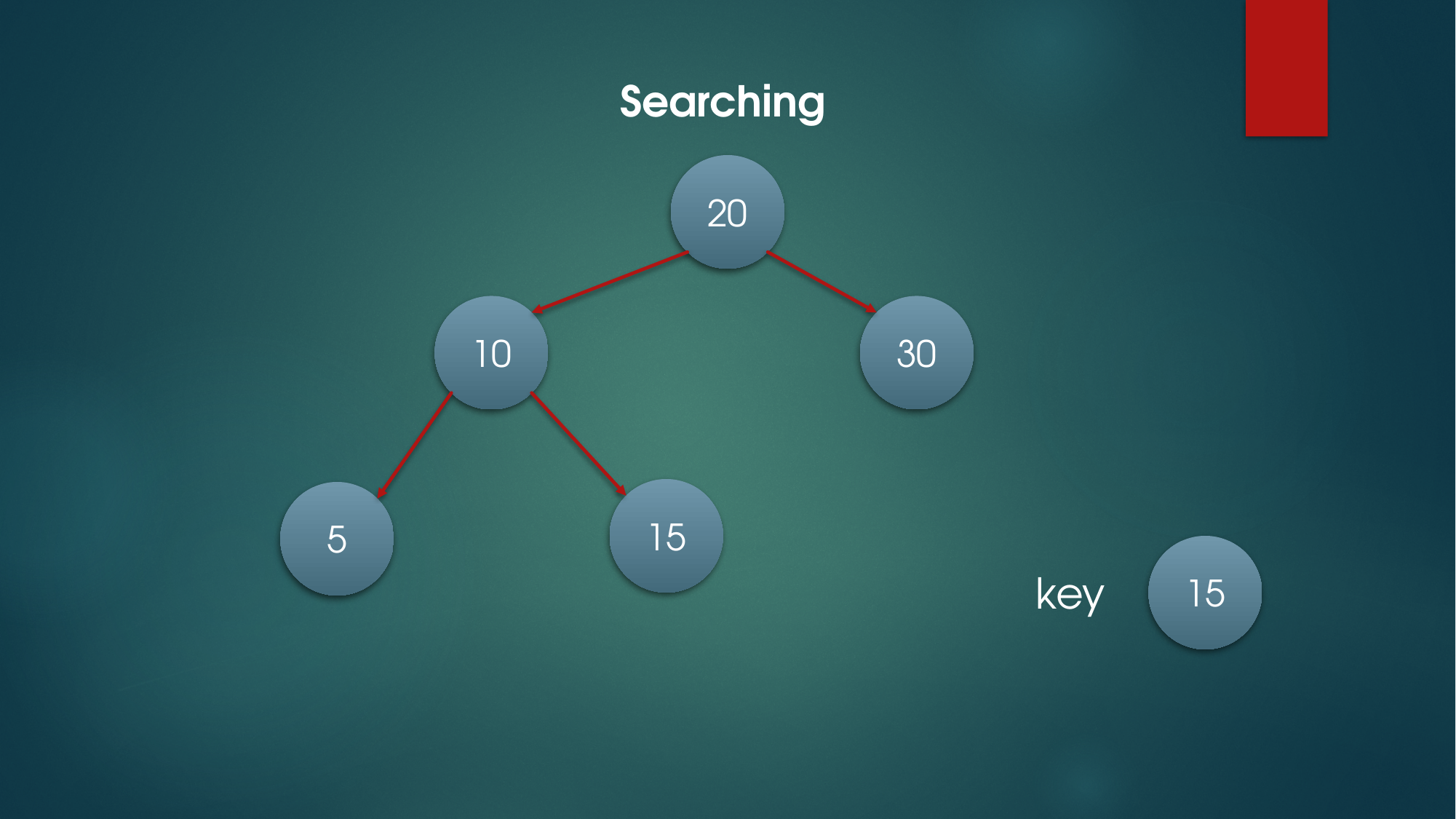

Searching
20
10
30
15
5
15
key